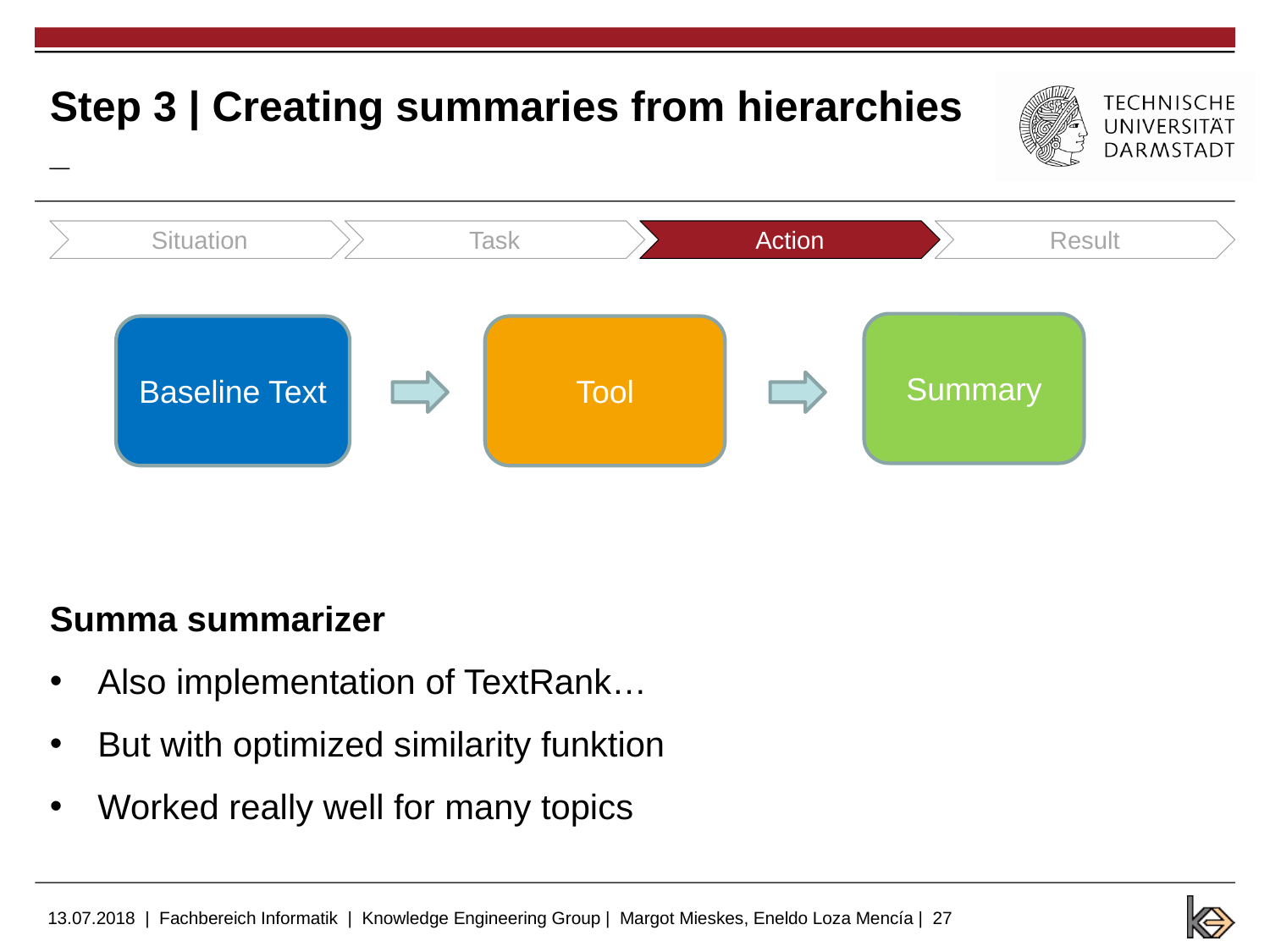

# Step 3 | Creating summaries from hierarchies _
Situation
Task
Action
Result

Summa summarizer
Also implementation of TextRank…
But with optimized similarity funktion
Worked really well for many topics
Summary
Baseline Text
Tool